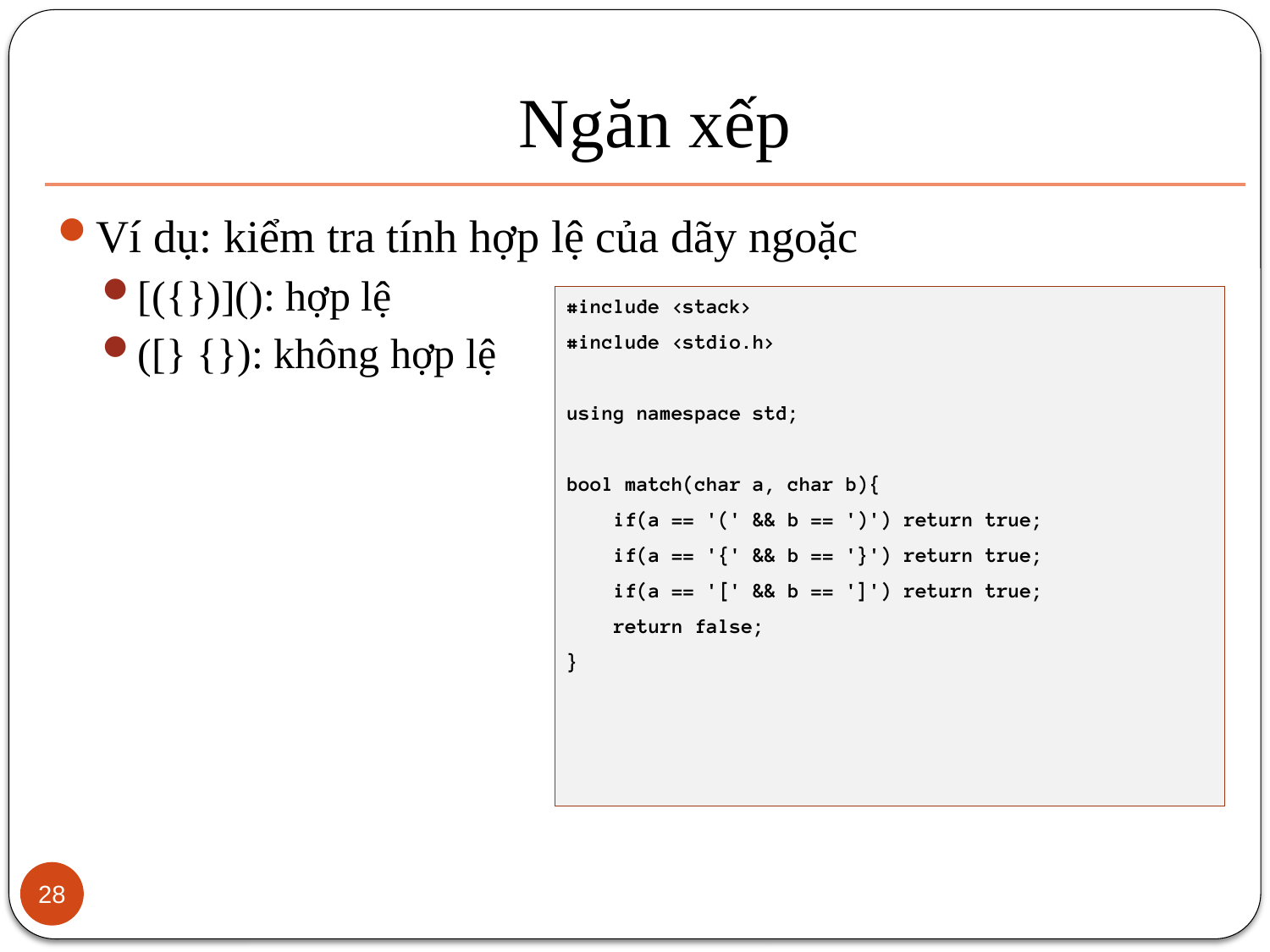

# Ngăn xếp
Ví dụ: kiểm tra tính hợp lệ của dãy ngoặc
[({})](): hợp lệ
([} {}): không hợp lệ
#include <stack>
#include <stdio.h>

using namespace std;

bool match(char a, char b){
    if(a == '(' && b == ')') return true;
    if(a == '{' && b == '}') return true;
    if(a == '[' && b == ']') return true;
    return false;
}

28